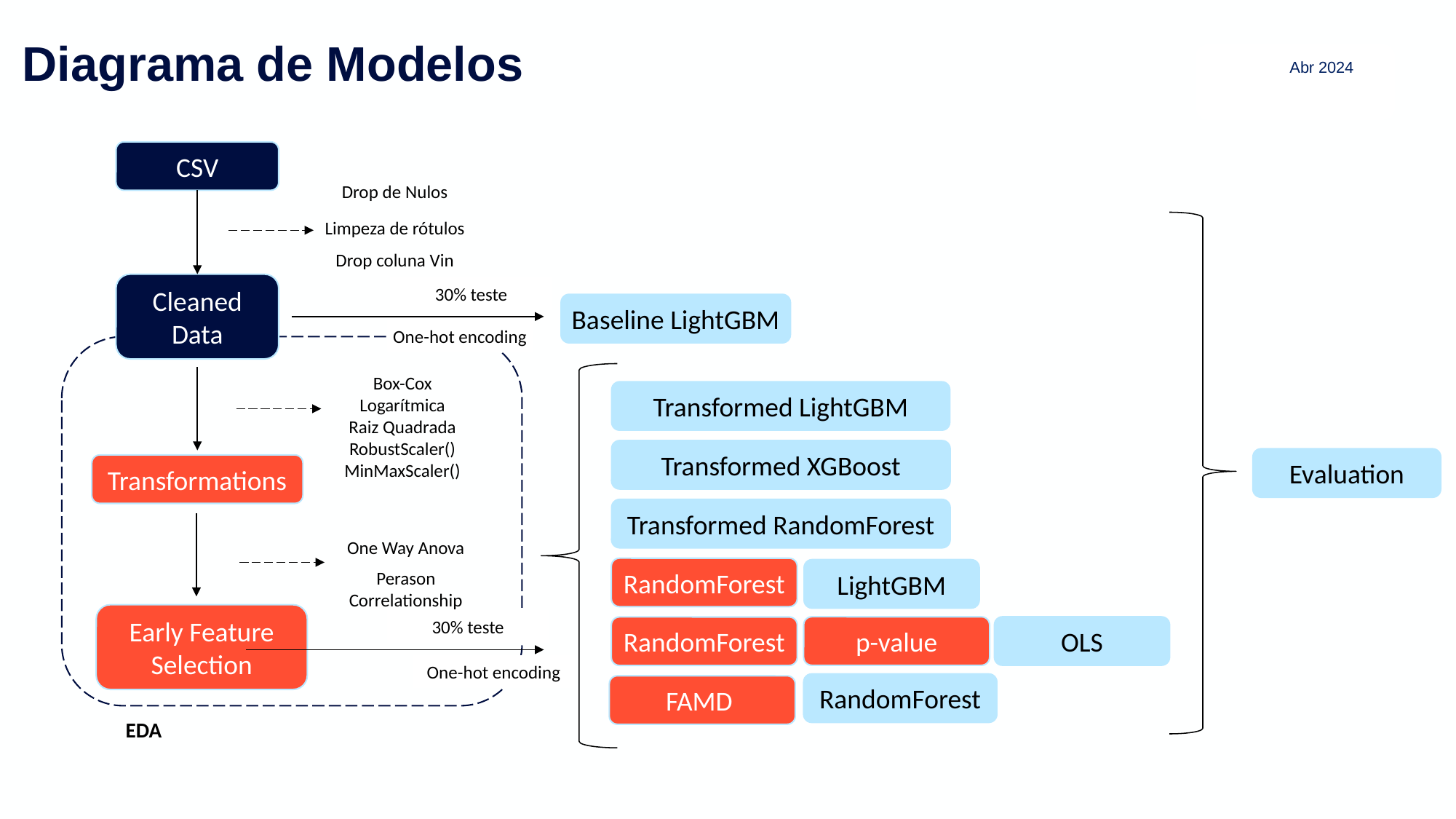

Diagrama de Modelos
CSV
Drop de Nulos
Limpeza de rótulos

Drop coluna Vin
Cleaned Data
30% teste
Baseline LightGBM
One-hot encoding

Box-Cox
Logarítmica
Raiz Quadrada
RobustScaler()
MinMaxScaler()
Transformed LightGBM
Transformed XGBoost
Evaluation
Transformations
Transformed RandomForest
One Way Anova
RandomForest
LightGBM
Perason Correlationship
Early Feature Selection
30% teste
p-value
OLS
RandomForest
One-hot encoding
RandomForest
FAMD
EDA